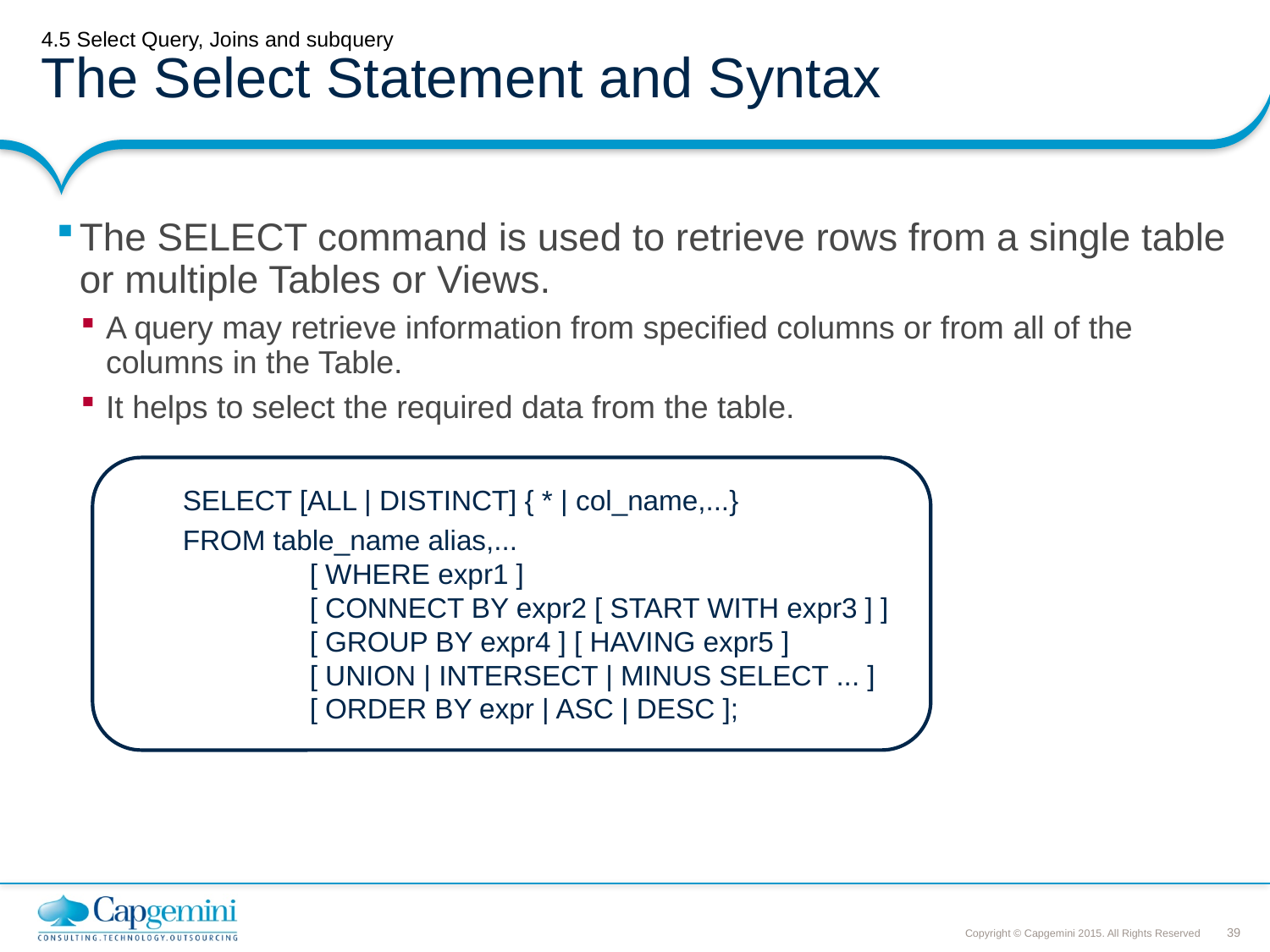

# 4.5 Select Query, Joins and subquery The Select Statement and Syntax
The SELECT command is used to retrieve rows from a single table or multiple Tables or Views.
A query may retrieve information from specified columns or from all of the columns in the Table.
It helps to select the required data from the table.

SELECT [ALL | DISTINCT] { * | col_name,...}
FROM table_name alias,...
	[ WHERE expr1 ]
	[ CONNECT BY expr2 [ START WITH expr3 ] ]
	[ GROUP BY expr4 ] [ HAVING expr5 ]
	[ UNION | INTERSECT | MINUS SELECT ... ]
	[ ORDER BY expr | ASC | DESC ];